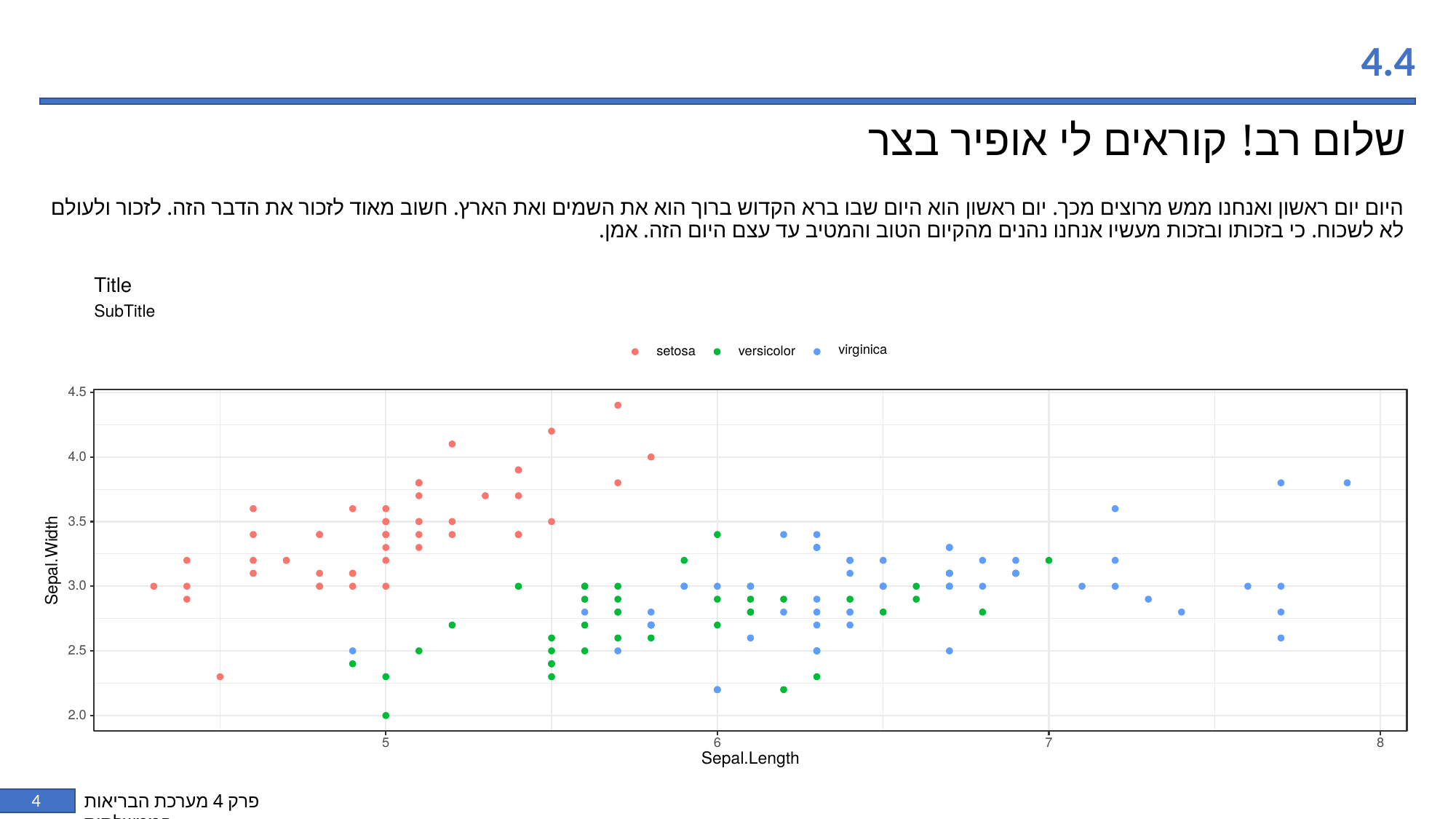

4.4
שלום רב! קוראים לי אופיר בצר
היום יום ראשון ואנחנו ממש מרוצים מכך. יום ראשון הוא היום שבו ברא הקדוש ברוך הוא את השמים ואת הארץ. חשוב מאוד לזכור את הדבר הזה. לזכור ולעולם לא לשכוח. כי בזכותו ובזכות מעשיו אנחנו נהנים מהקיום הטוב והמטיב עד עצם היום הזה. אמן.

Title
SubTitle

virginica
versicolor
setosa

4.5

4.0

3.5

Sepal.Width

3.0

2.5

2.0

8
6
5
7
Sepal.Length
4